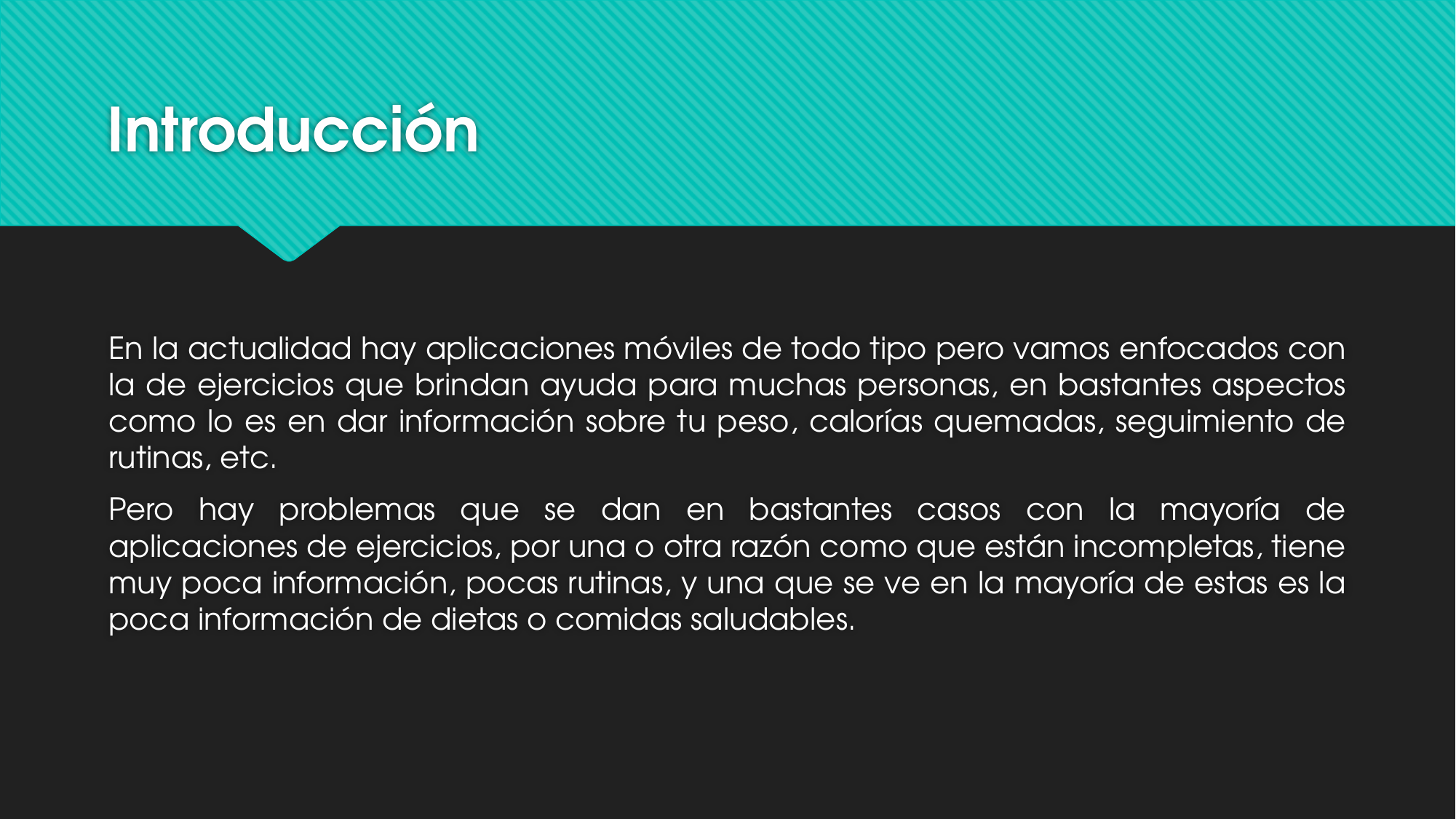

# Introducción
En la actualidad hay aplicaciones móviles de todo tipo pero vamos enfocados con la de ejercicios que brindan ayuda para muchas personas, en bastantes aspectos como lo es en dar información sobre tu peso, calorías quemadas, seguimiento de rutinas, etc.
Pero hay problemas que se dan en bastantes casos con la mayoría de aplicaciones de ejercicios, por una o otra razón como que están incompletas, tiene muy poca información, pocas rutinas, y una que se ve en la mayoría de estas es la poca información de dietas o comidas saludables.